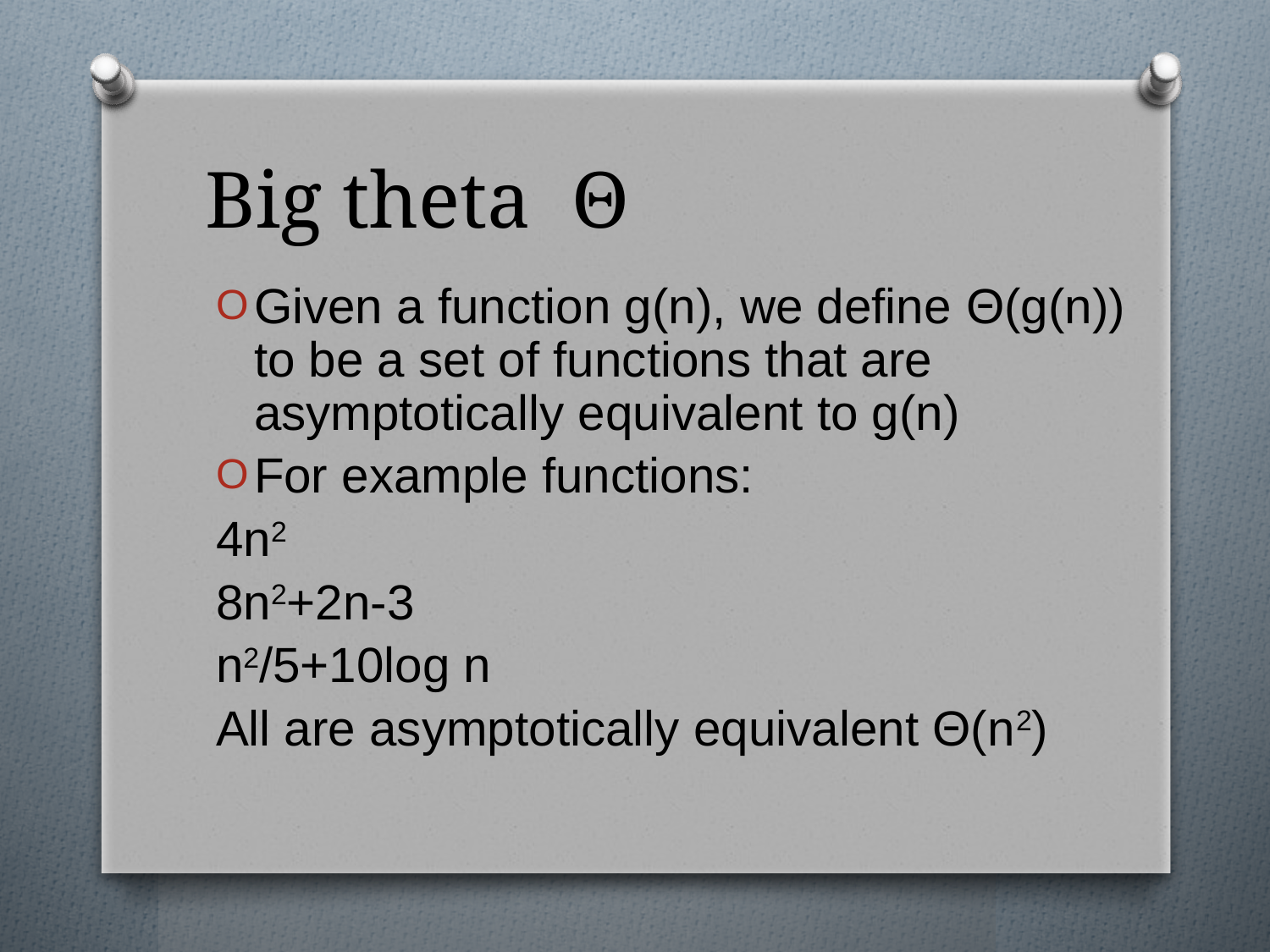

# Big theta  Θ
Given a function g(n), we define Θ(g(n)) to be a set of functions that are asymptotically equivalent to g(n)
For example functions:
4n2
8n2+2n-3
n2/5+10log n
All are asymptotically equivalent Θ(n2)